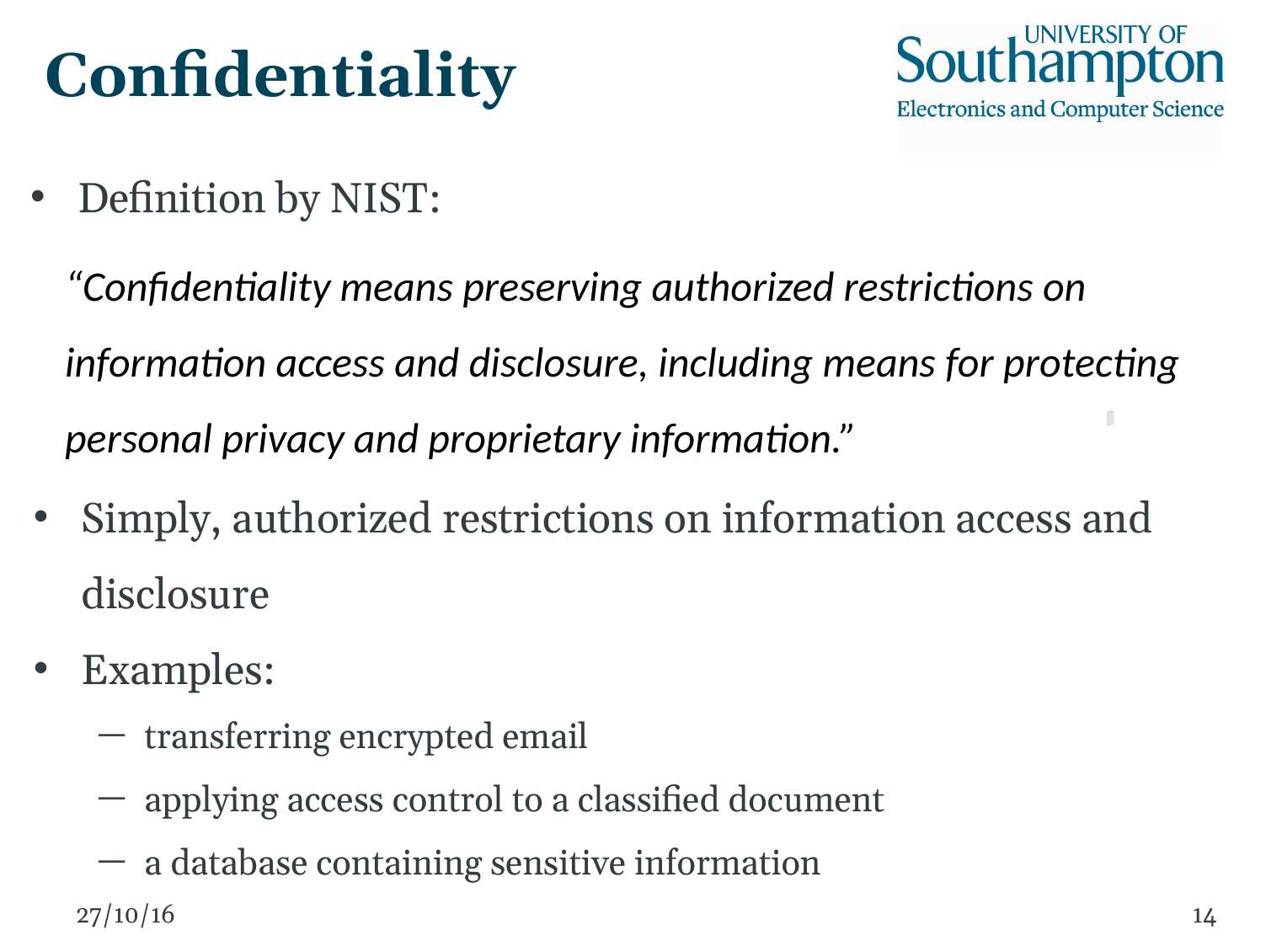

Confidentiality
Definition by NIST:
“Confidentiality means preserving authorized restrictions on information access and disclosure, including means for protecting personal privacy and proprietary information.”

Simply, authorized restrictions on information access and disclosure
Examples:
transferring encrypted email
applying access control to a classified document
a database containing sensitive information
27/10/16
14